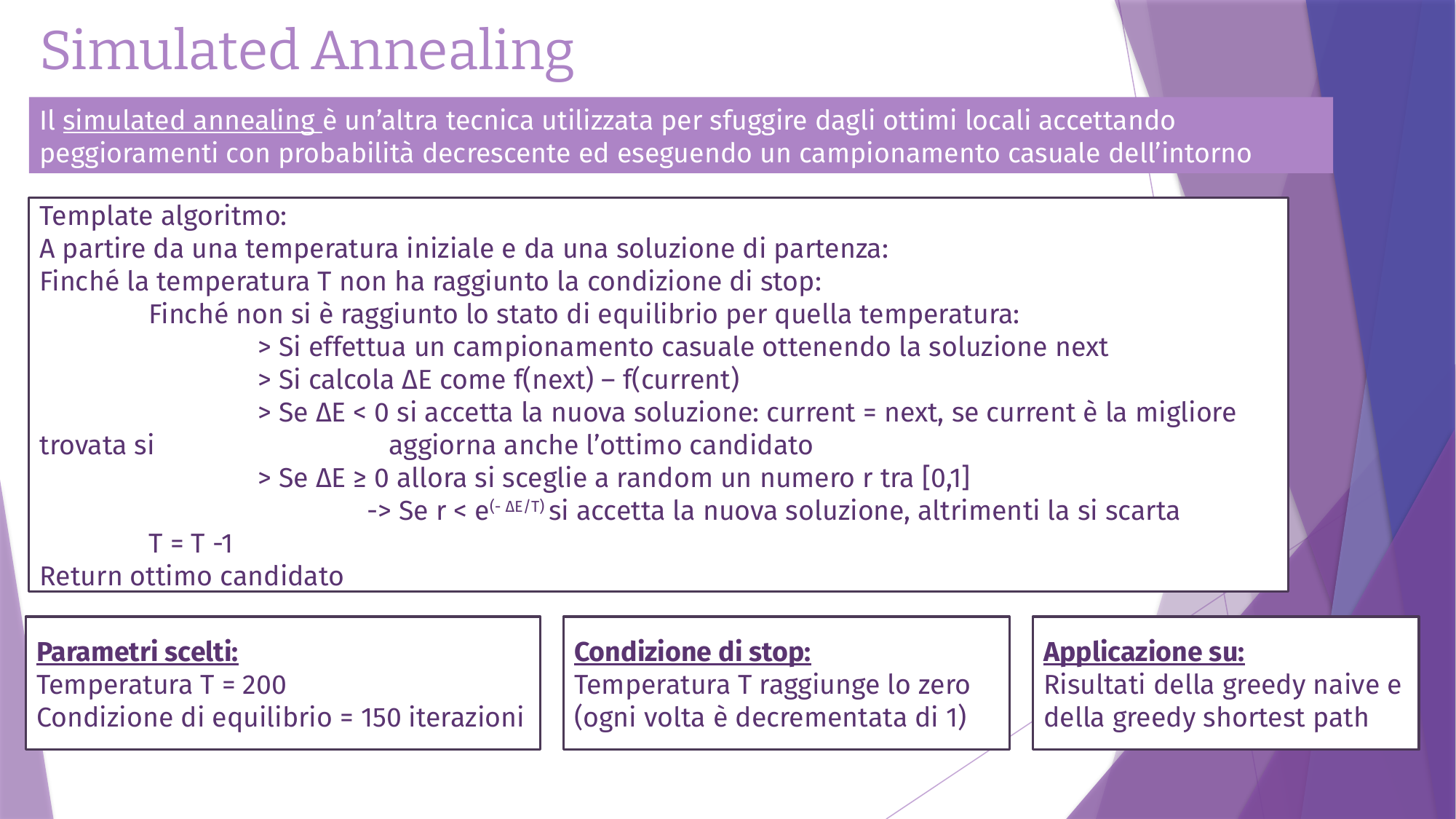

# Simulated Annealing
Il simulated annealing è un’altra tecnica utilizzata per sfuggire dagli ottimi locali accettando peggioramenti con probabilità decrescente ed eseguendo un campionamento casuale dell’intorno
Template algoritmo:
A partire da una temperatura iniziale e da una soluzione di partenza:
Finché la temperatura T non ha raggiunto la condizione di stop:
	Finché non si è raggiunto lo stato di equilibrio per quella temperatura:
		> Si effettua un campionamento casuale ottenendo la soluzione next
		> Si calcola ΔE come f(next) – f(current)
		> Se ΔE < 0 si accetta la nuova soluzione: current = next, se current è la migliore trovata si 		   aggiorna anche l’ottimo candidato
		> Se ΔE ≥ 0 allora si sceglie a random un numero r tra [0,1]
			-> Se r < e(- ΔE/T) si accetta la nuova soluzione, altrimenti la si scarta
	T = T -1
Return ottimo candidato

Parametri scelti:
Temperatura T = 200
Condizione di equilibrio = 150 iterazioni

Condizione di stop:
Temperatura T raggiunge lo zero (ogni volta è decrementata di 1)
Applicazione su:
Risultati della greedy naive e della greedy shortest path